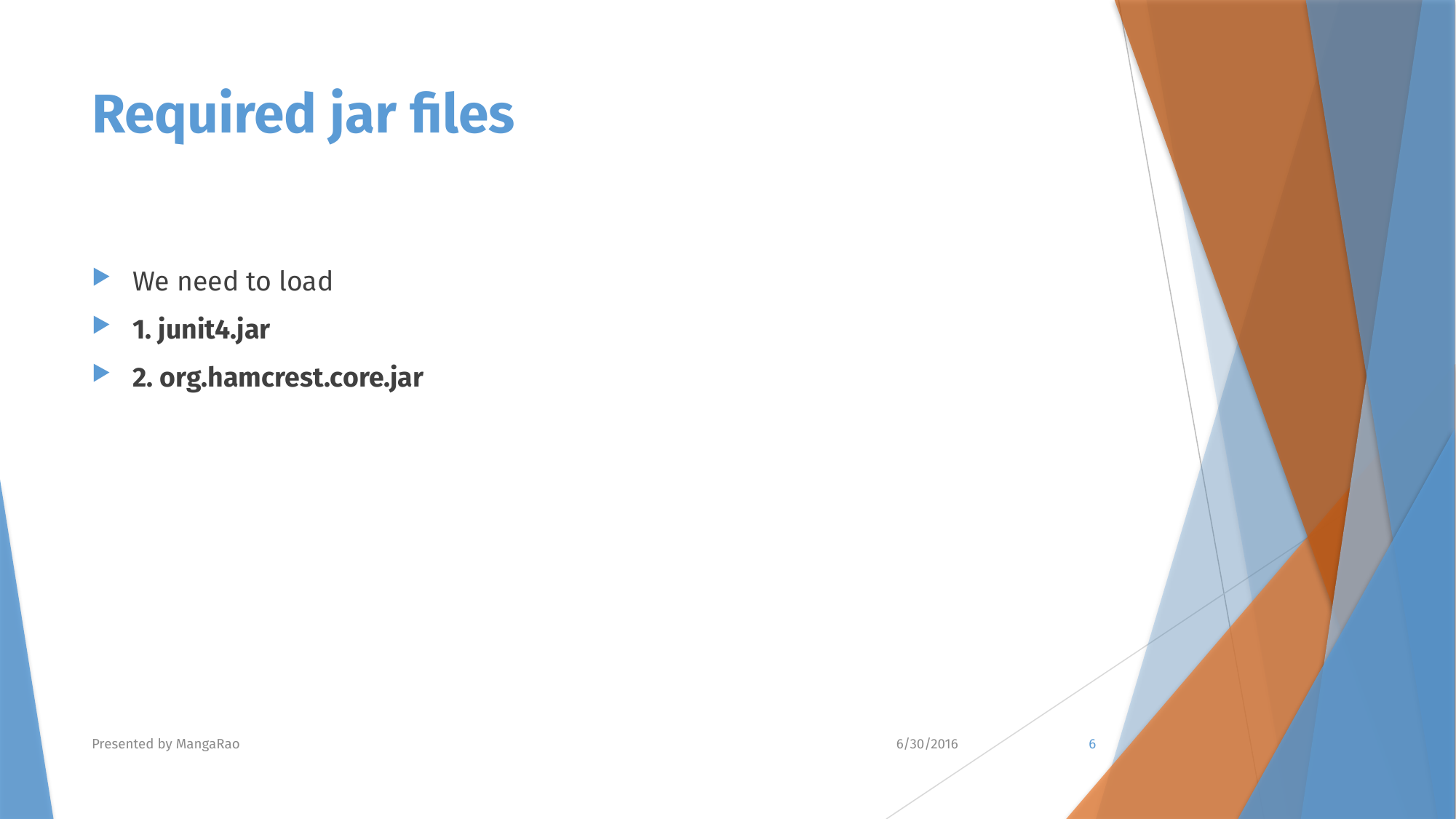

# Required jar files
We need to load
1. junit4.jar
2. org.hamcrest.core.jar

Presented by MangaRao
6/30/2016
6